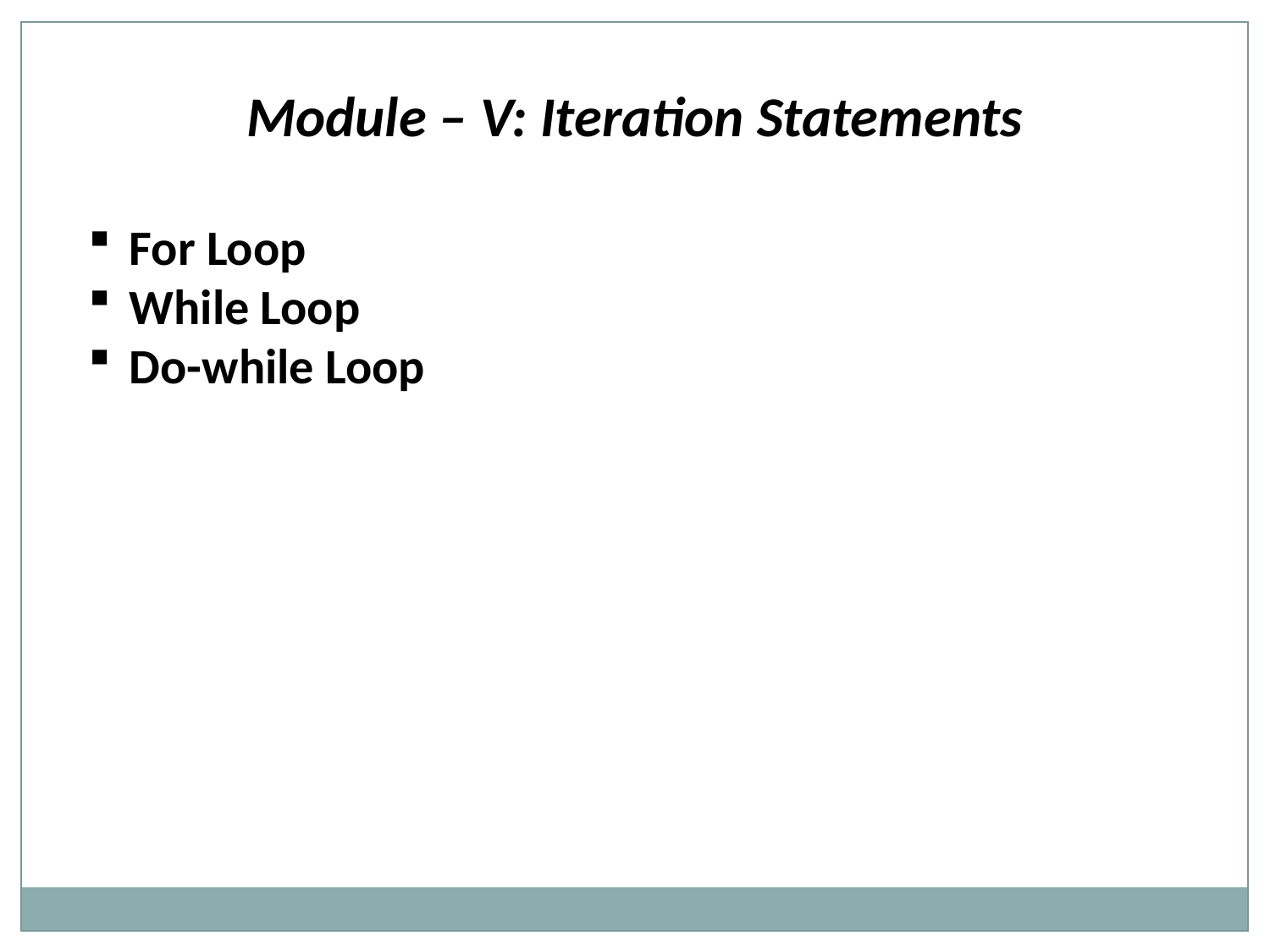

Module – V: Iteration Statements

 For Loop
 While Loop
 Do-while Loop